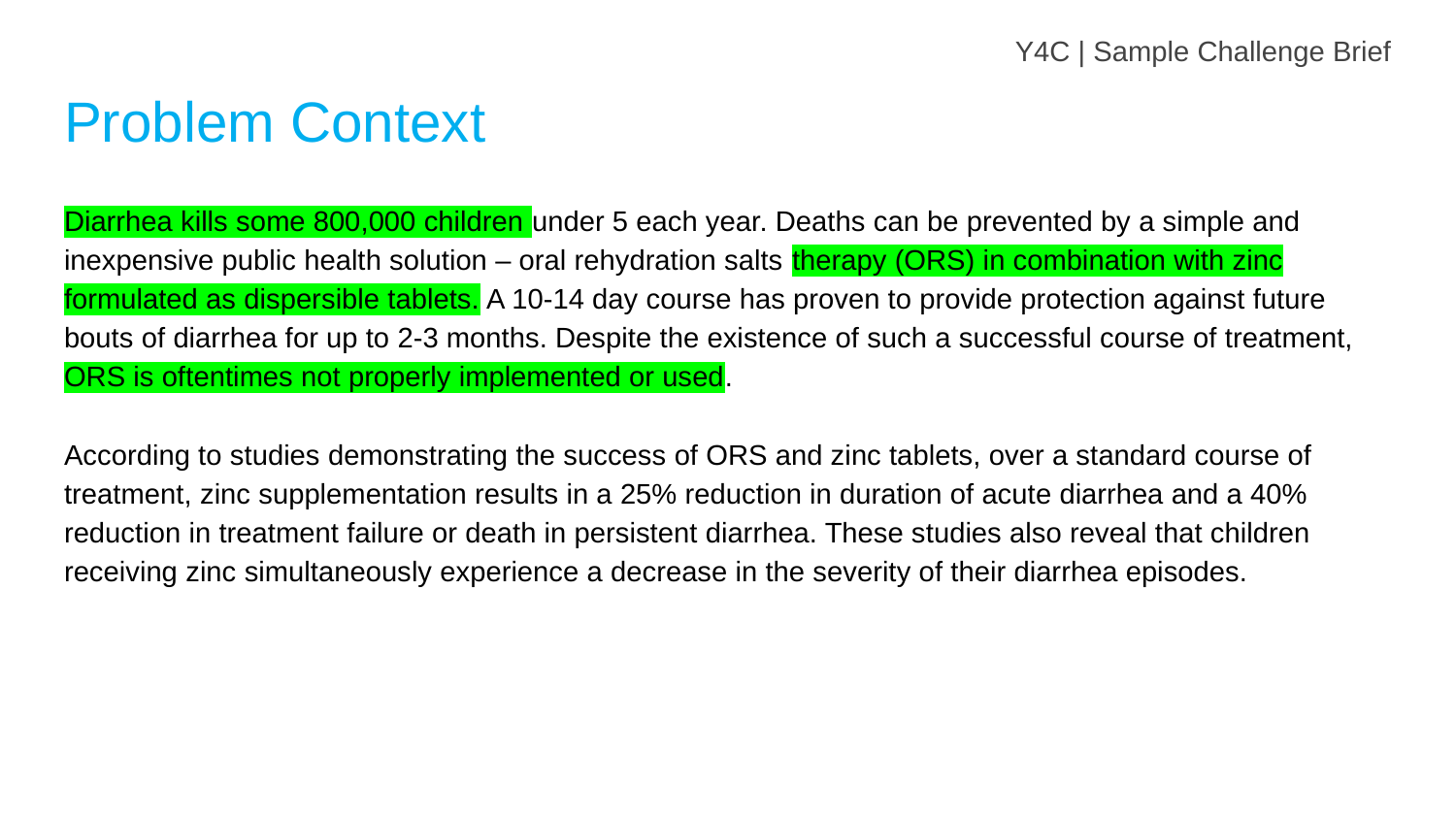

Y4C | Sample Challenge Brief
# Problem Context
Diarrhea kills some 800,000 children under 5 each year. Deaths can be prevented by a simple and inexpensive public health solution – oral rehydration salts therapy (ORS) in combination with zinc formulated as dispersible tablets. A 10-14 day course has proven to provide protection against future bouts of diarrhea for up to 2-3 months. Despite the existence of such a successful course of treatment, ORS is oftentimes not properly implemented or used.

According to studies demonstrating the success of ORS and zinc tablets, over a standard course of treatment, zinc supplementation results in a 25% reduction in duration of acute diarrhea and a 40% reduction in treatment failure or death in persistent diarrhea. These studies also reveal that children receiving zinc simultaneously experience a decrease in the severity of their diarrhea episodes.